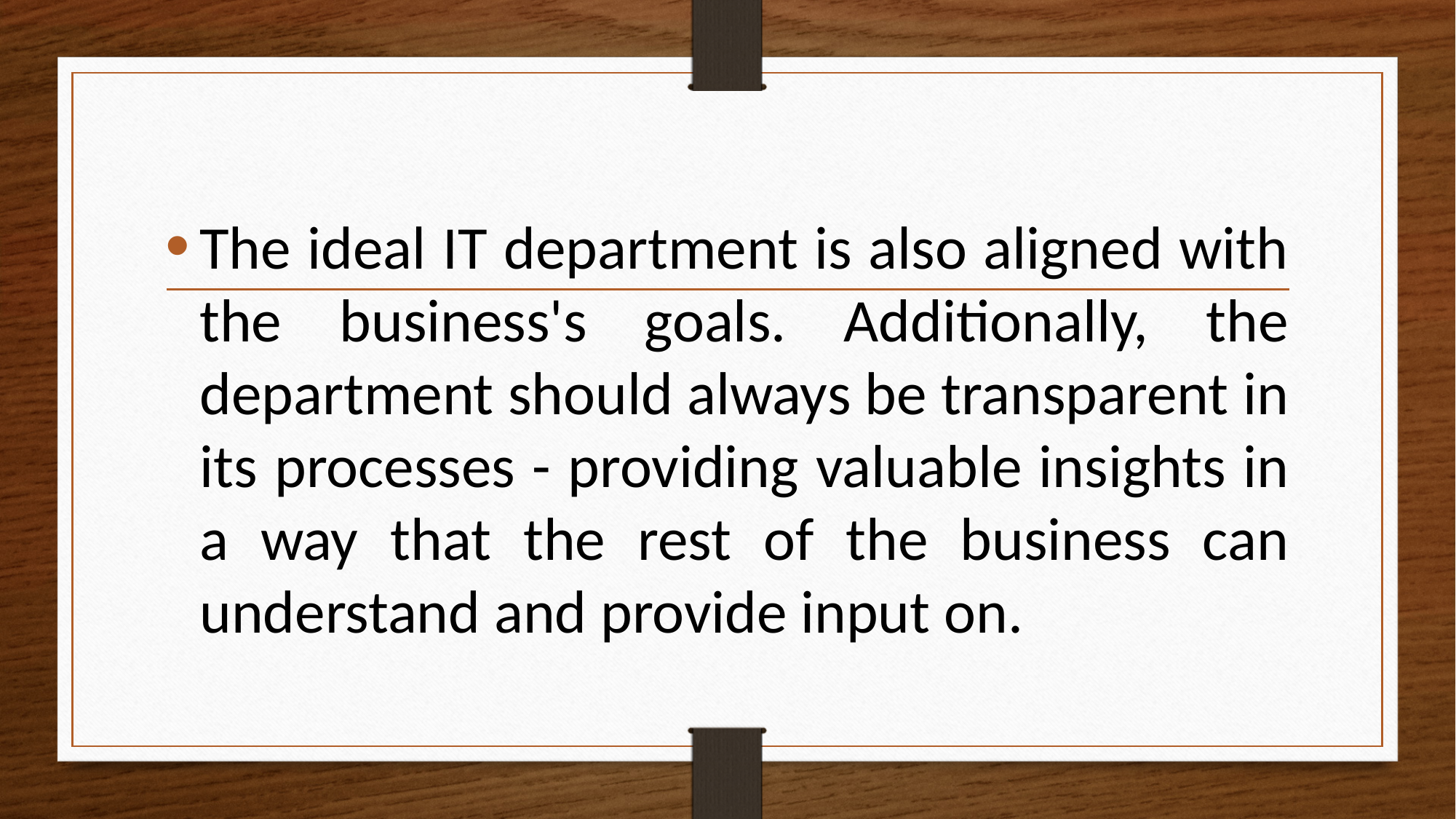

The ideal IT department is also aligned with the business's goals. Additionally, the department should always be transparent in its processes - providing valuable insights in a way that the rest of the business can understand and provide input on.